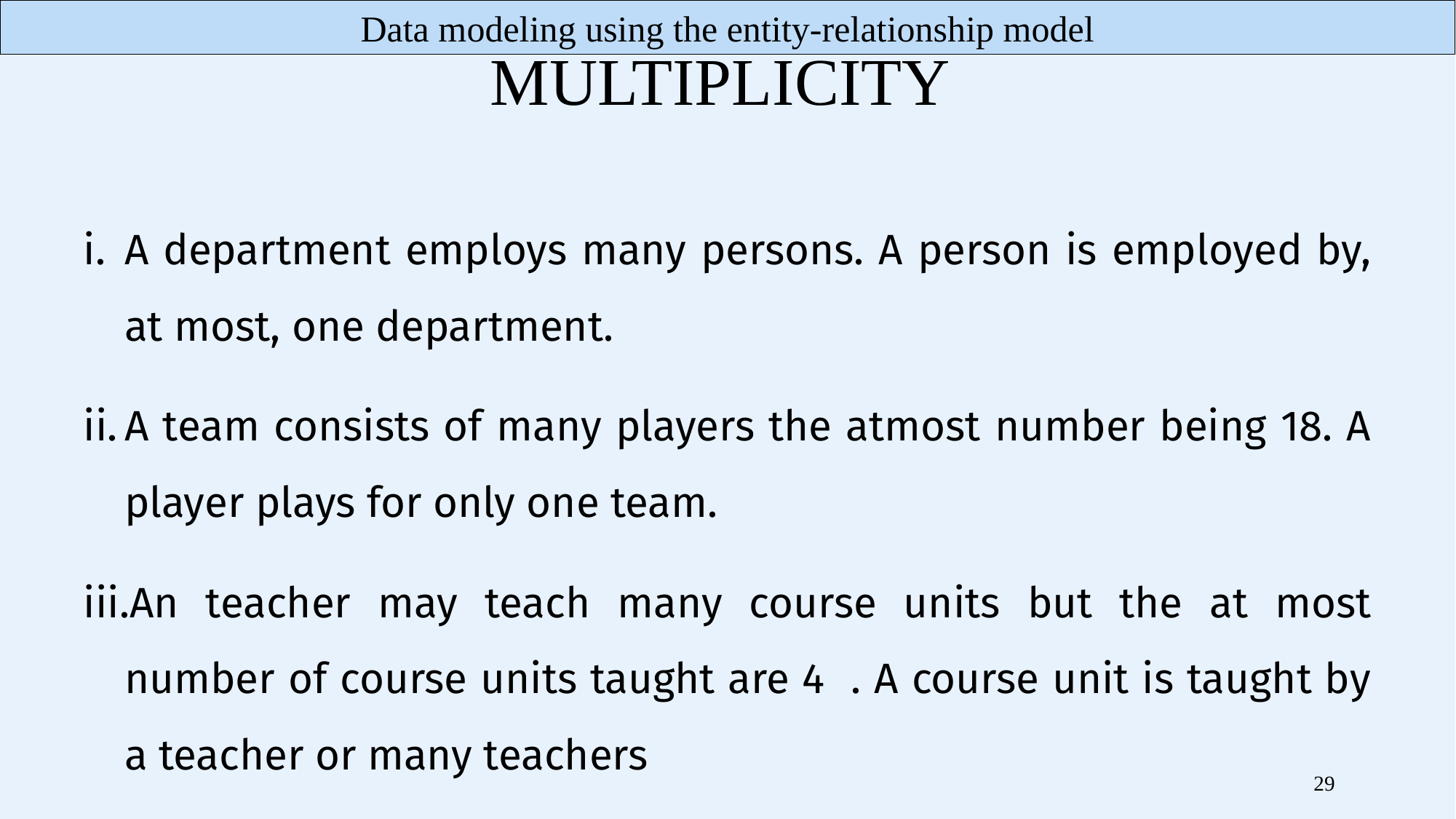

# MULTIPLICITY
A department employs many persons. A person is employed by, at most, one department.
A team consists of many players the atmost number being 18. A player plays for only one team.
An teacher may teach many course units but the at most number of course units taught are 4  . A course unit is taught by a teacher or many teachers

29